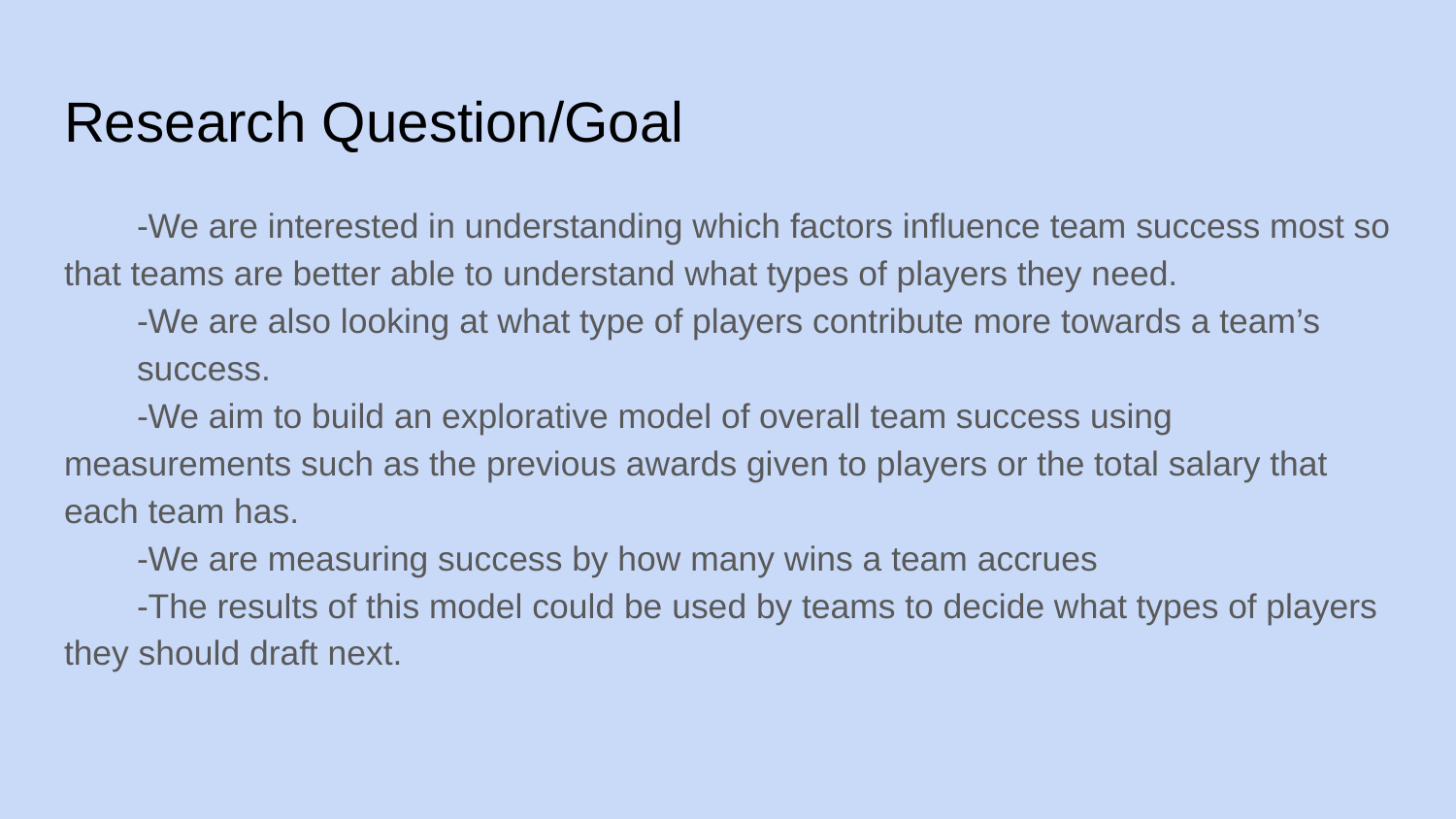

# Research Question/Goal
-We are interested in understanding which factors influence team success most so that teams are better able to understand what types of players they need.
-We are also looking at what type of players contribute more towards a team’s success.
-We aim to build an explorative model of overall team success using measurements such as the previous awards given to players or the total salary that each team has.
-We are measuring success by how many wins a team accrues
-The results of this model could be used by teams to decide what types of players they should draft next.